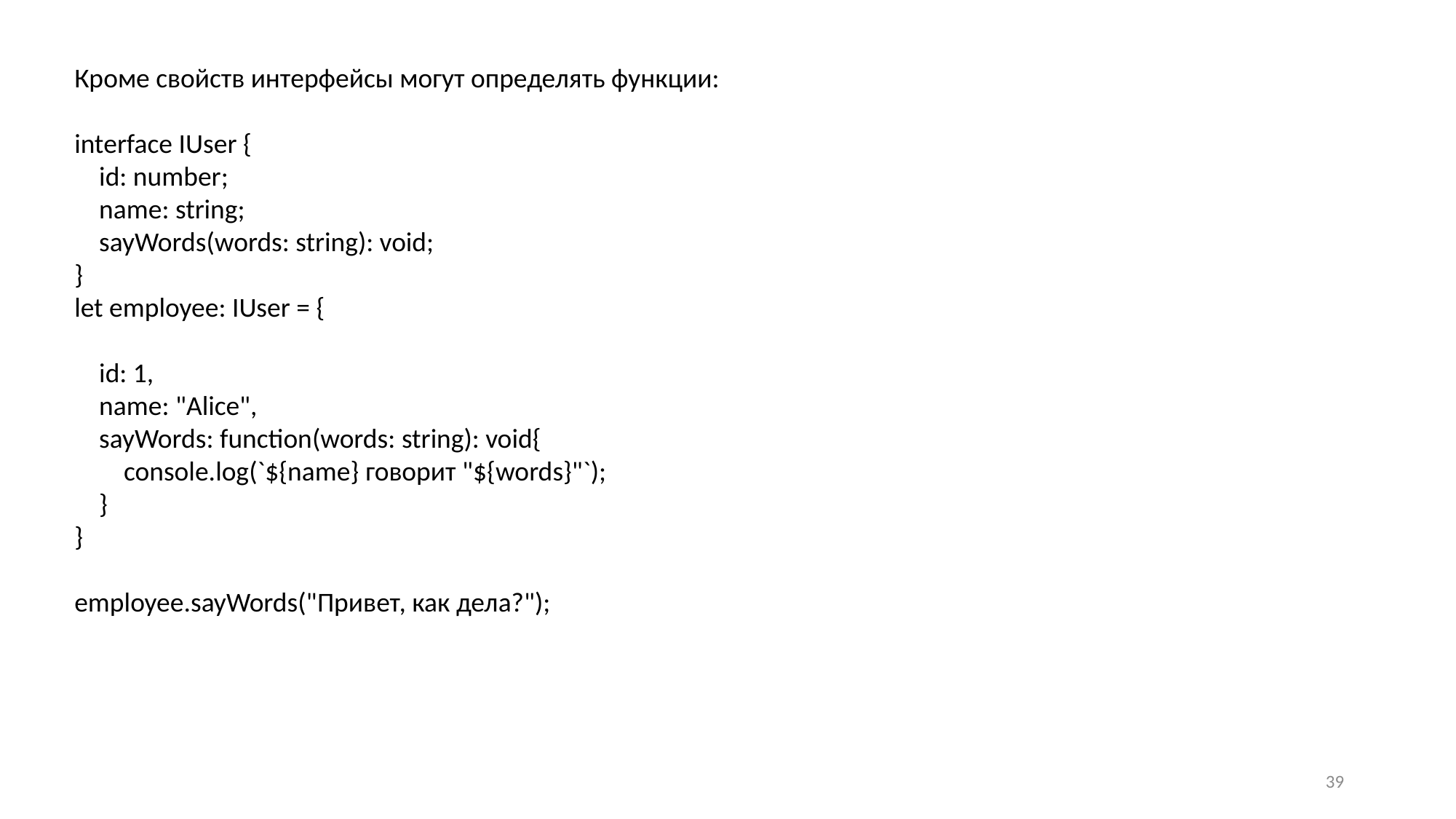

Кроме свойств интерфейсы могут определять функции:

interface IUser {
    id: number;
    name: string;
    sayWords(words: string): void;
}
let employee: IUser = {

    id: 1,
    name: "Alice",
    sayWords: function(words: string): void{
        console.log(`${name} говорит "${words}"`);
    }
}

employee.sayWords("Привет, как дела?");
39